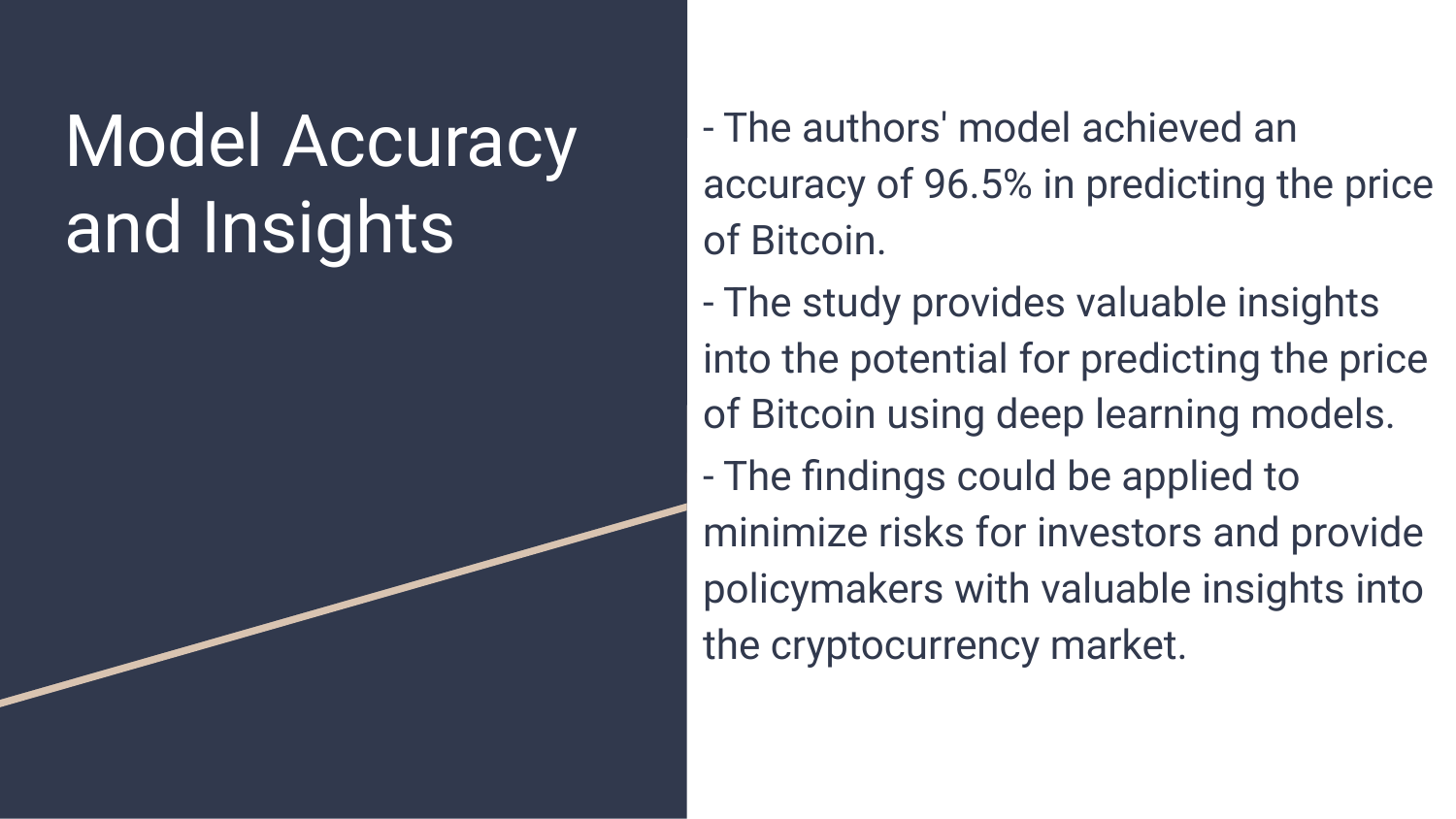

# Model Accuracy and Insights
- The authors' model achieved an accuracy of 96.5% in predicting the price of Bitcoin.
- The study provides valuable insights into the potential for predicting the price of Bitcoin using deep learning models.
- The findings could be applied to minimize risks for investors and provide policymakers with valuable insights into the cryptocurrency market.